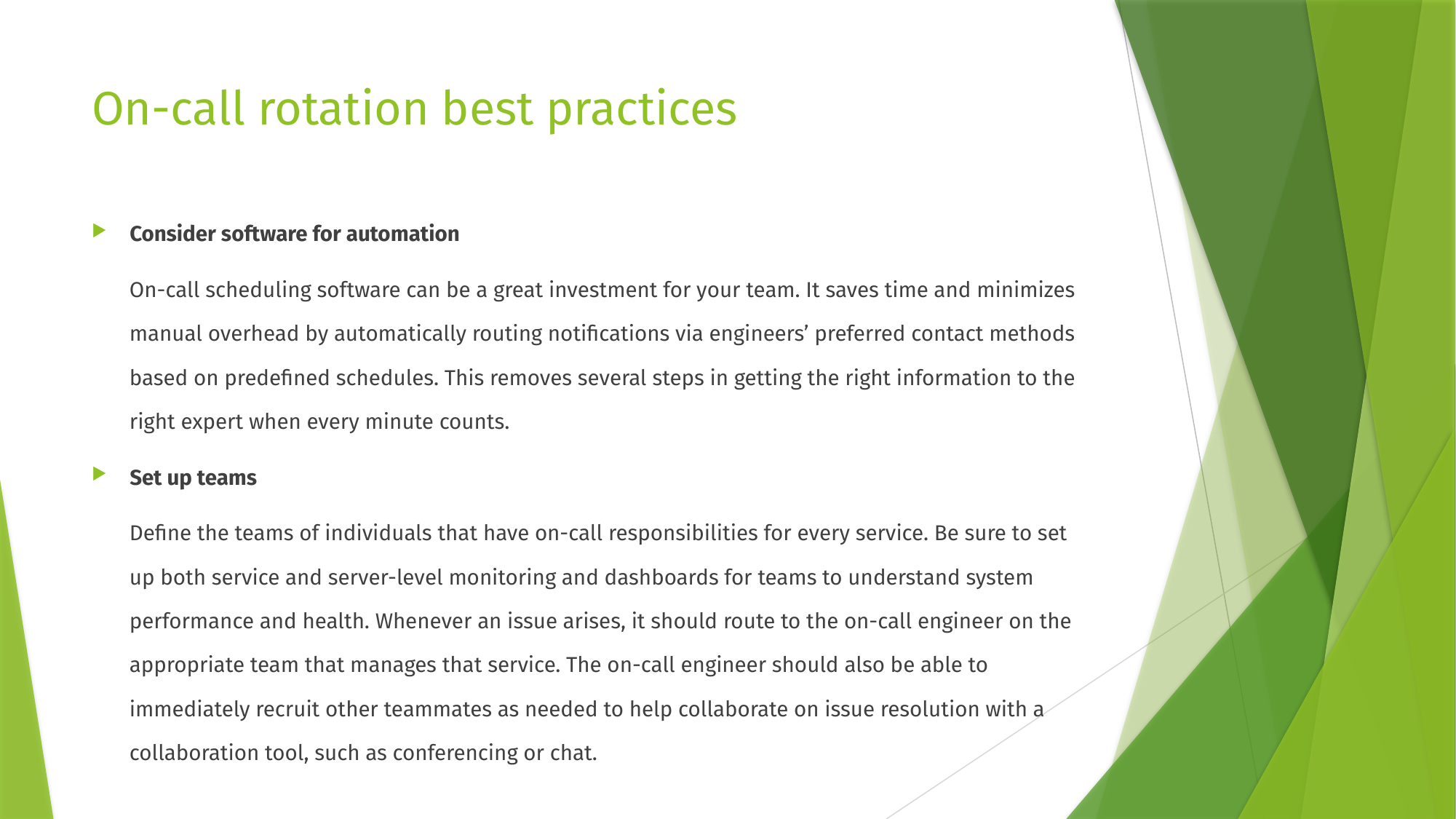

# On-call rotation best practices
Consider software for automation
On-call scheduling software can be a great investment for your team. It saves time and minimizes manual overhead by automatically routing notifications via engineers’ preferred contact methods based on predefined schedules. This removes several steps in getting the right information to the right expert when every minute counts.
Set up teams
Define the teams of individuals that have on-call responsibilities for every service. Be sure to set up both service and server-level monitoring and dashboards for teams to understand system performance and health. Whenever an issue arises, it should route to the on-call engineer on the appropriate team that manages that service. The on-call engineer should also be able to immediately recruit other teammates as needed to help collaborate on issue resolution with a collaboration tool, such as conferencing or chat.